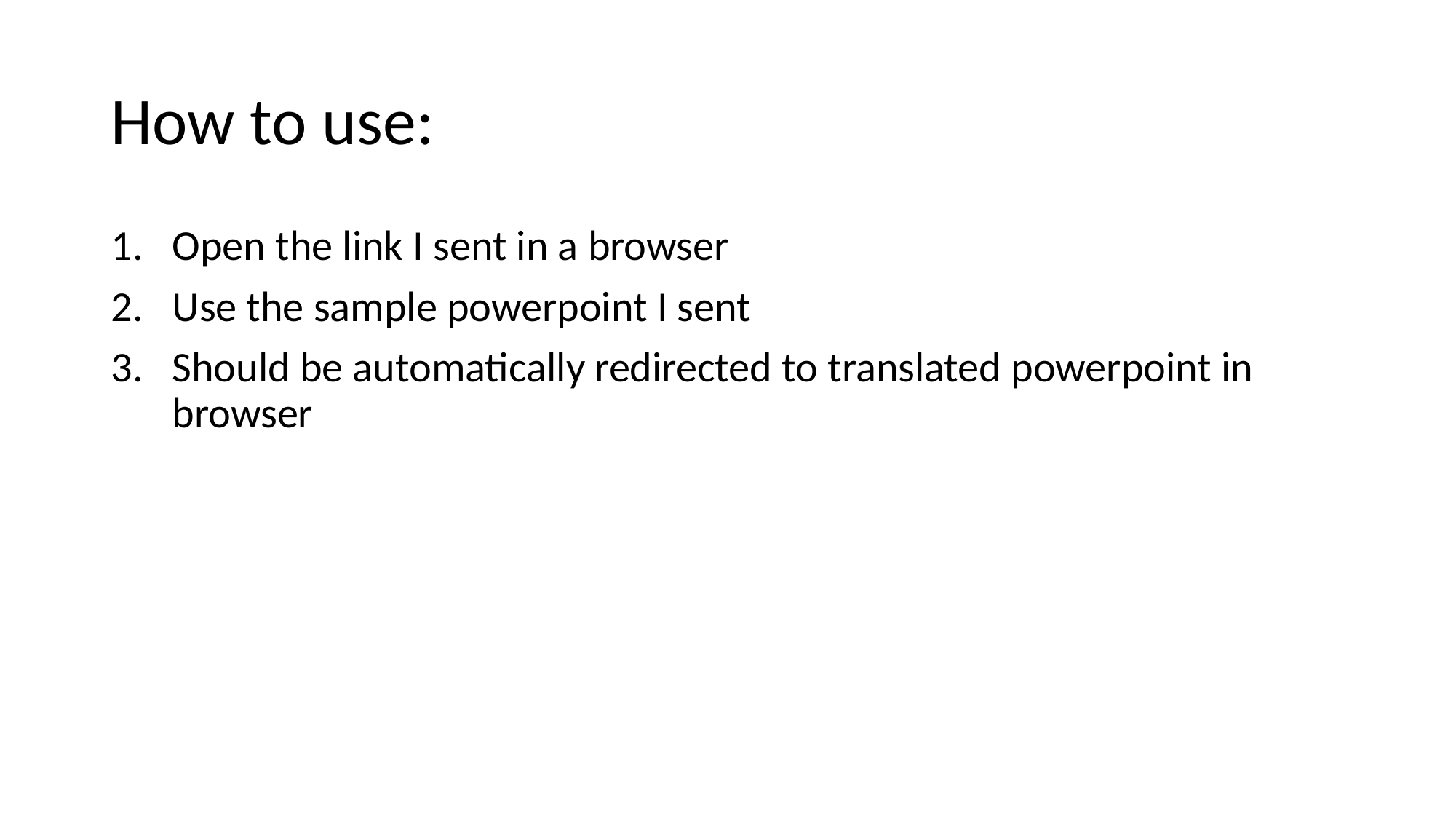

# How to use:
Open the link I sent in a browser
Use the sample powerpoint I sent
Should be automatically redirected to translated powerpoint in browser